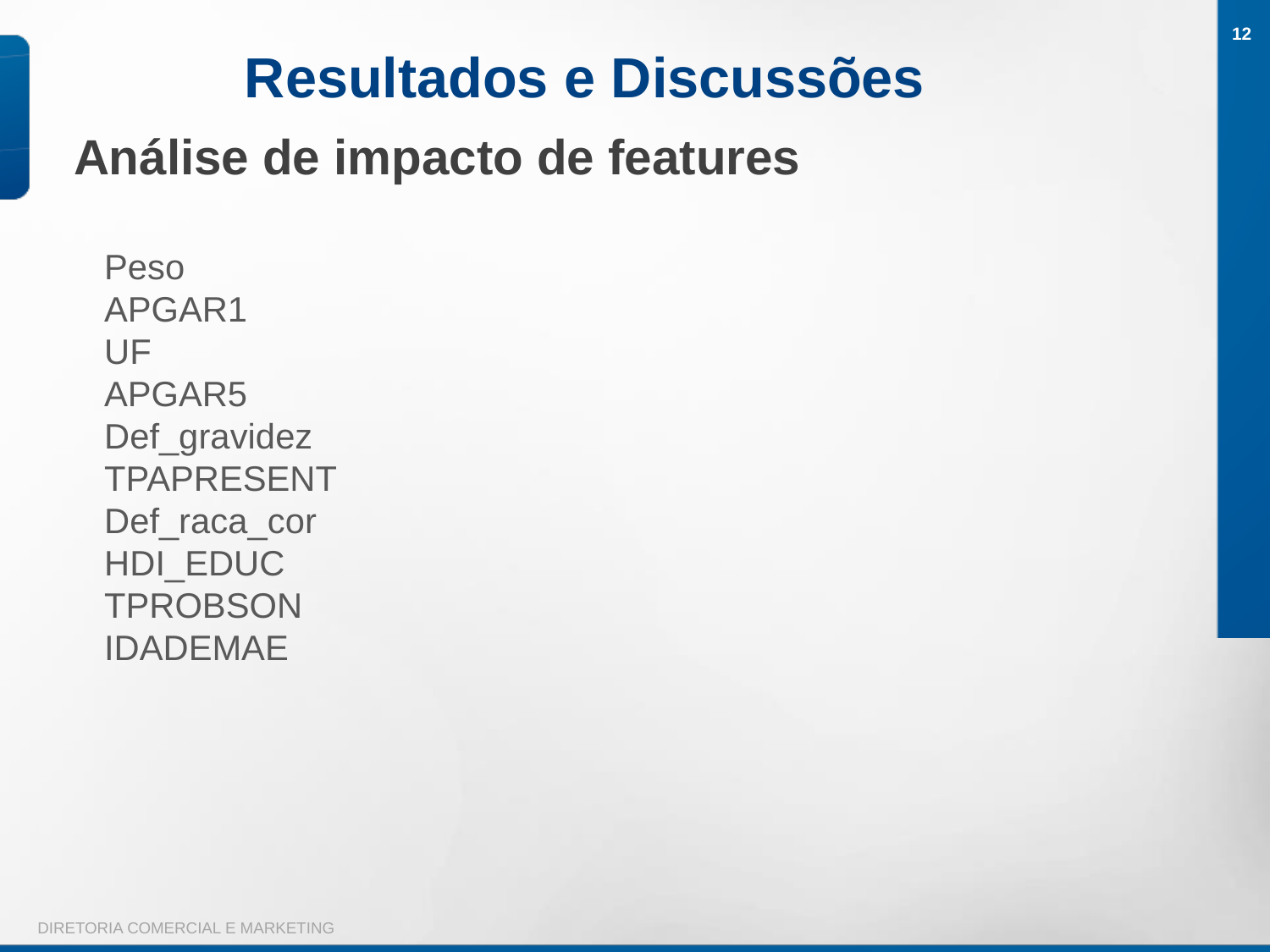

12
Resultados e Discussões
Análise de impacto de features
Peso
APGAR1
UF
APGAR5
Def_gravidez
TPAPRESENT
Def_raca_cor
HDI_EDUC
TPROBSON
IDADEMAE